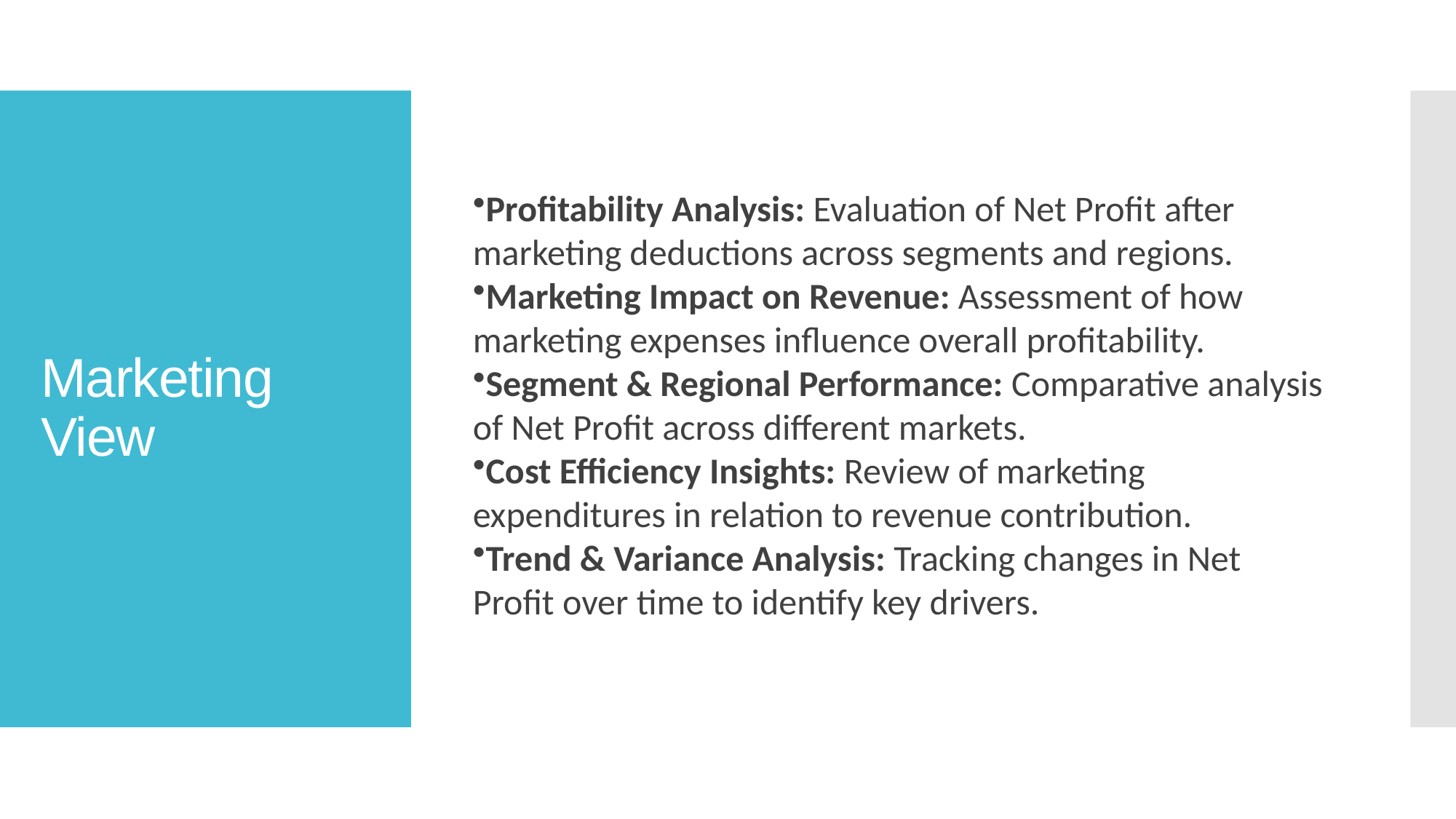

# Marketing View
Profitability Analysis: Evaluation of Net Profit after marketing deductions across segments and regions.
Marketing Impact on Revenue: Assessment of how marketing expenses influence overall profitability.
Segment & Regional Performance: Comparative analysis of Net Profit across different markets.
Cost Efficiency Insights: Review of marketing expenditures in relation to revenue contribution.
Trend & Variance Analysis: Tracking changes in Net Profit over time to identify key drivers.